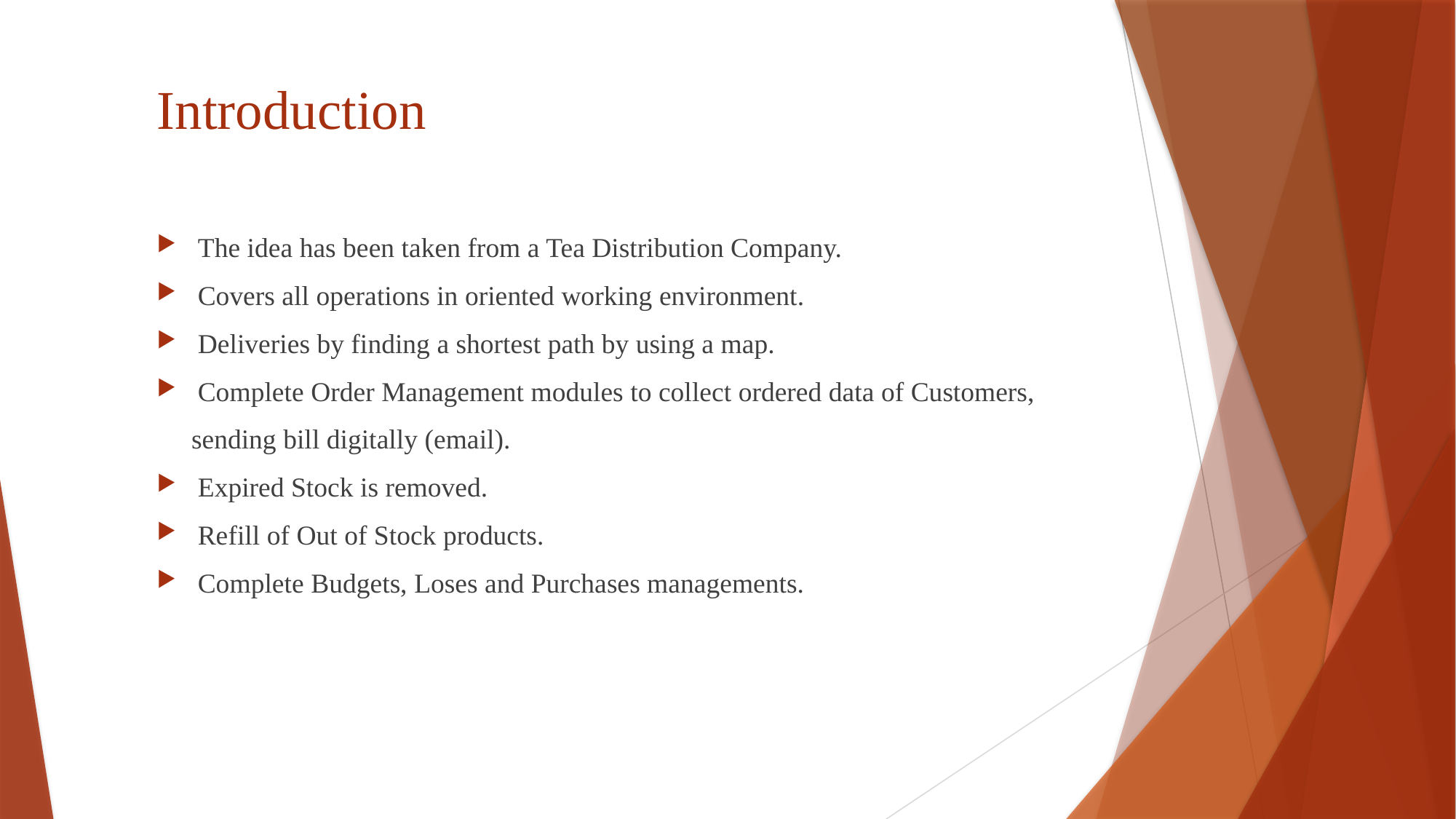

# Introduction
The idea has been taken from a Tea Distribution Company.
Covers all operations in oriented working environment.
Deliveries by finding a shortest path by using a map.
Complete Order Management modules to collect ordered data of Customers,
     sending bill digitally (email).
Expired Stock is removed.
Refill of Out of Stock products.
Complete Budgets, Loses and Purchases managements.